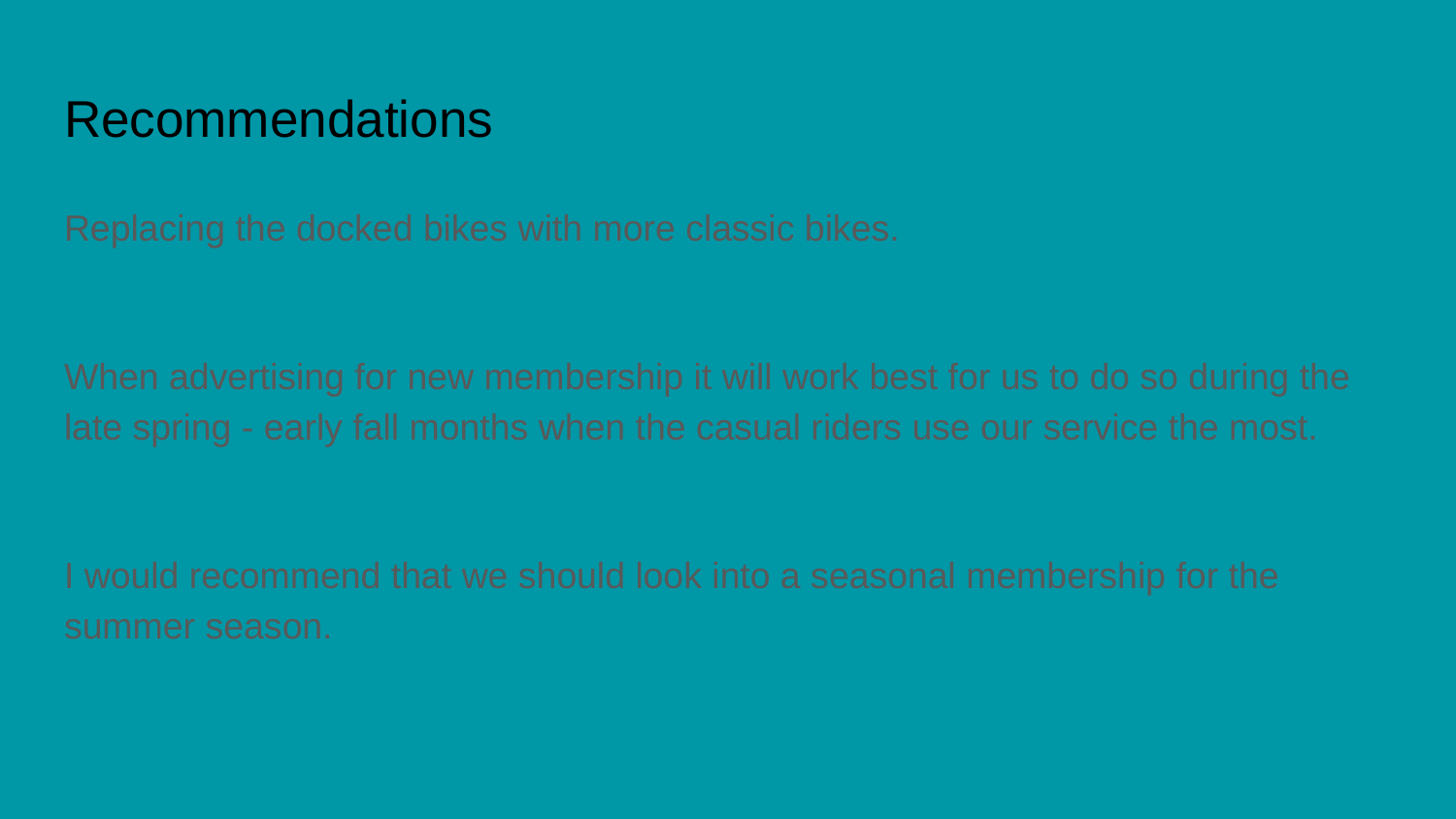

# Recommendations
Replacing the docked bikes with more classic bikes.

When advertising for new membership it will work best for us to do so during the late spring - early fall months when the casual riders use our service the most.

I would recommend that we should look into a seasonal membership for the summer season.